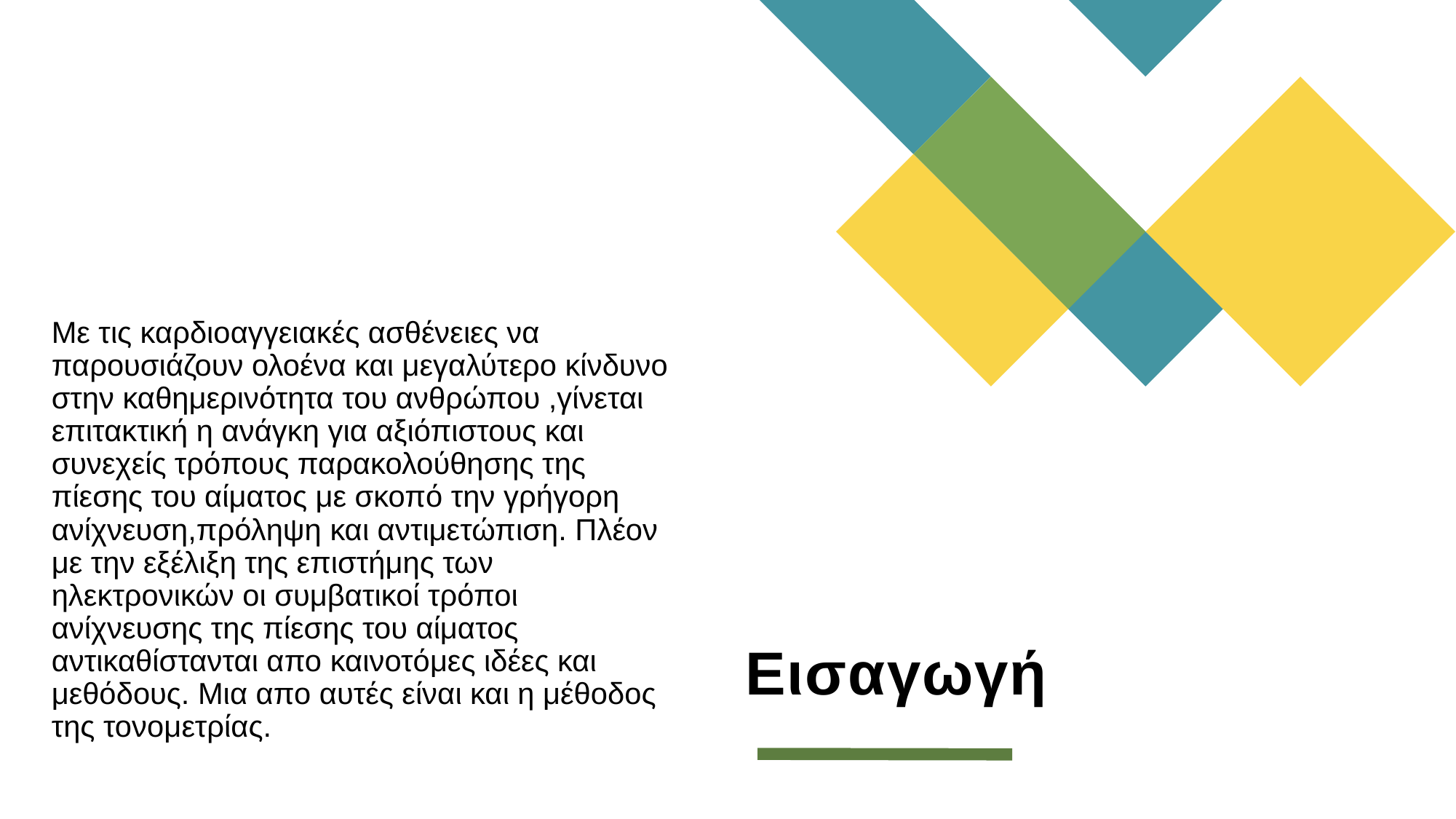

Με τις καρδιοαγγειακές ασθένειες να παρουσιάζουν ολοένα και μεγαλύτερο κίνδυνο στην καθημερινότητα του ανθρώπου ,γίνεται επιτακτική η ανάγκη για αξιόπιστους και συνεχείς τρόπους παρακολούθησης της πίεσης του αίματος με σκοπό την γρήγορη ανίχνευση,πρόληψη και αντιμετώπιση. Πλέον με την εξέλιξη της επιστήμης των ηλεκτρονικών οι συμβατικοί τρόποι ανίχνευσης της πίεσης του αίματος αντικαθίστανται απο καινοτόμες ιδέες και μεθόδους. Μια απο αυτές είναι και η μέθοδος της τονομετρίας.
# Εισαγωγή